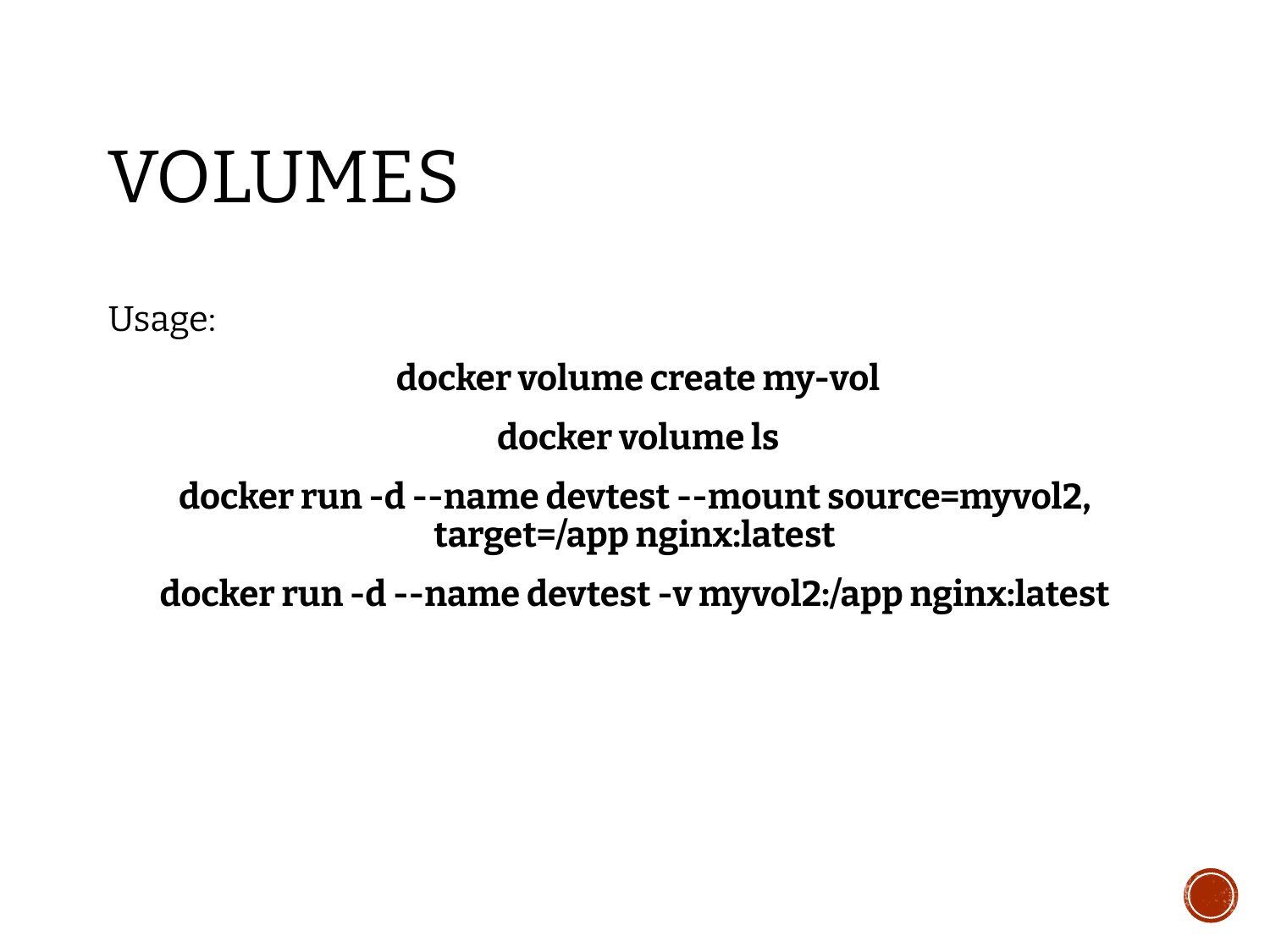

# volumes
Usage:
 docker volume create my-vol
 docker volume ls
docker run -d --name devtest --mount source=myvol2, target=/app nginx:latest
docker run -d --name devtest -v myvol2:/app nginx:latest